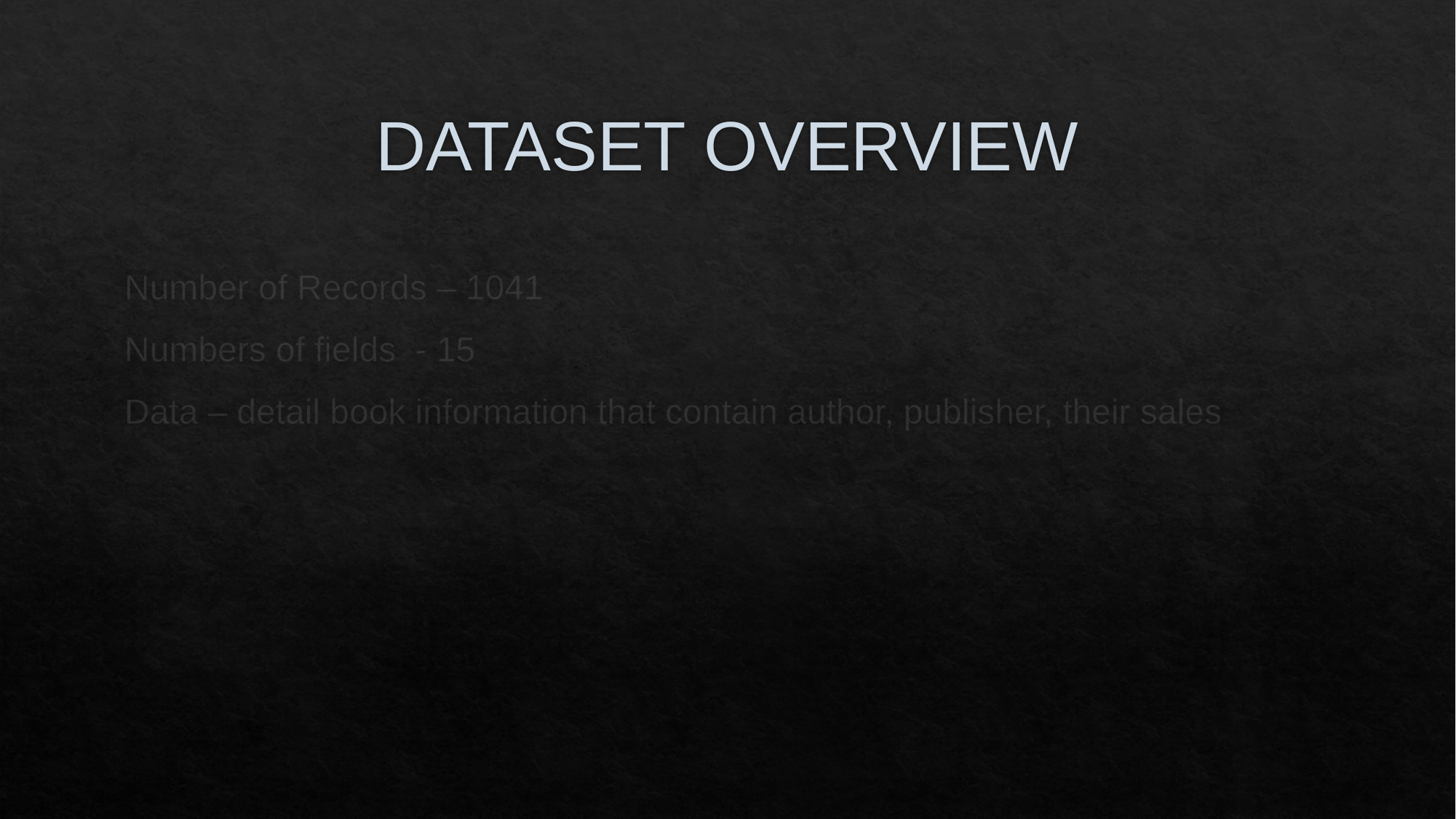

# DATASET OVERVIEW
Number of Records – 1041
Numbers of fields  - 15
Data – detail book information that contain author, publisher, their sales